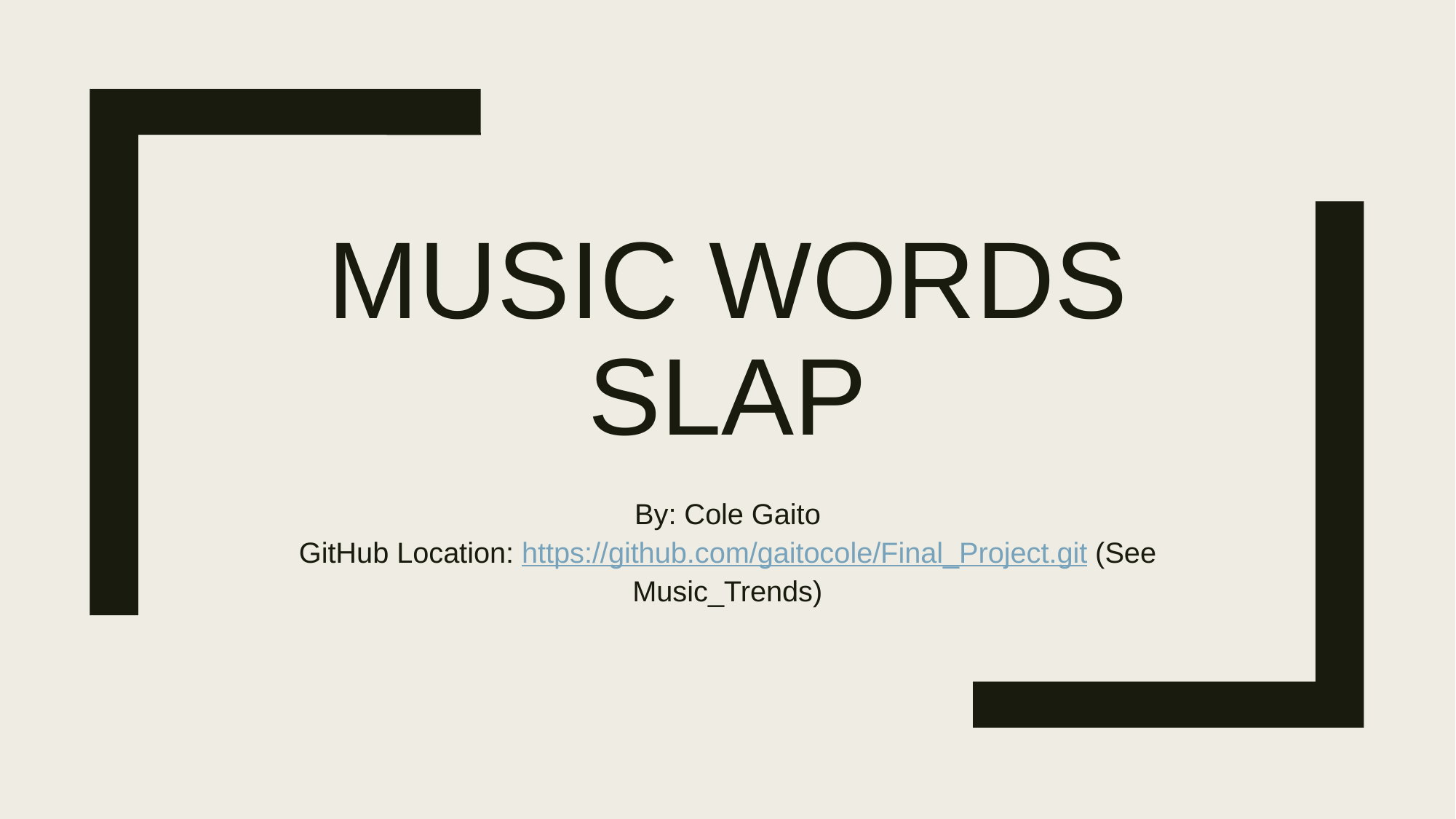

# Music Words Slap
By: Cole Gaito
GitHub Location: https://github.com/gaitocole/Final_Project.git (See Music_Trends)